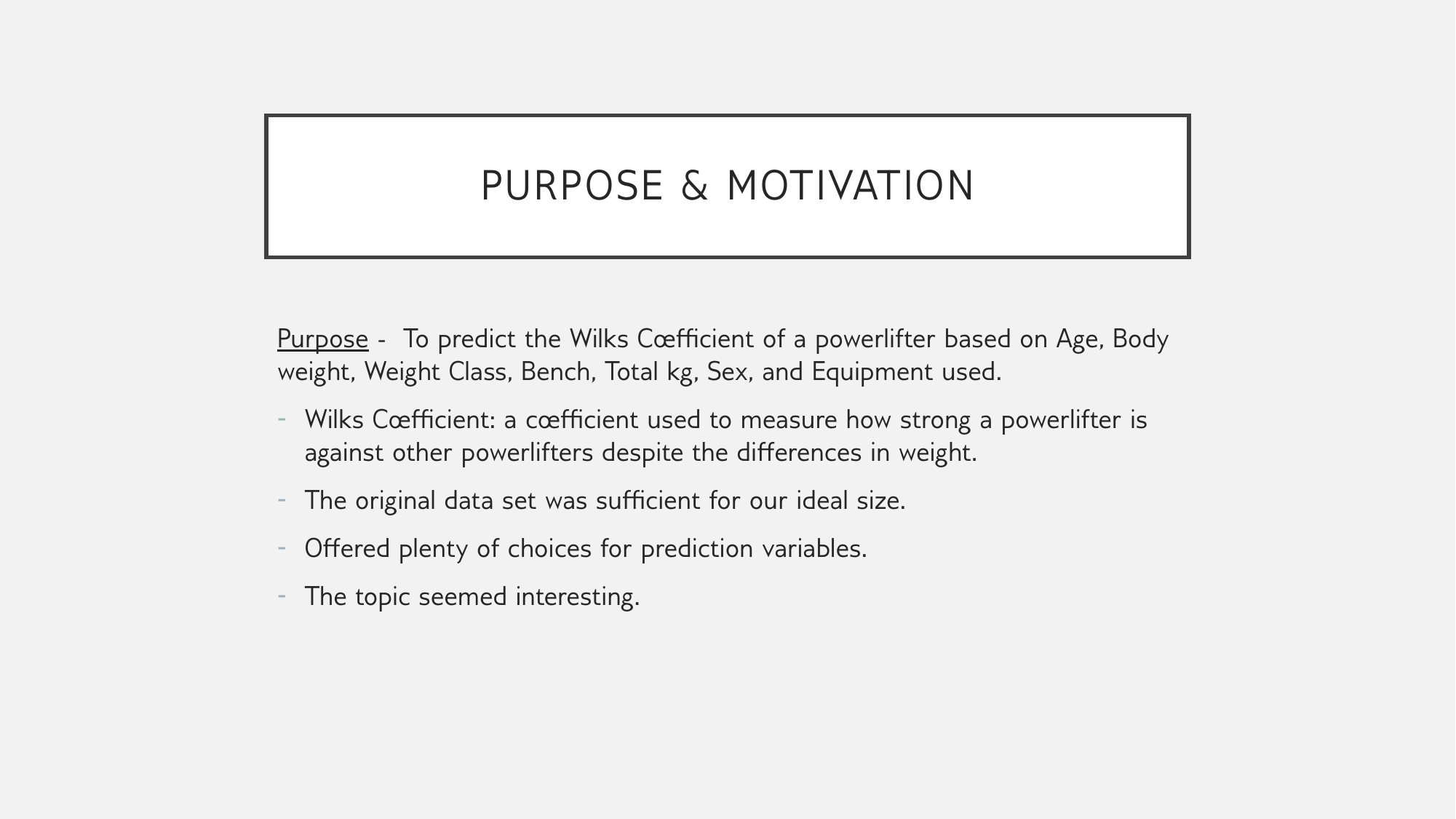

# Purpose & Motivation
Purpose -  To predict the Wilks Coefficient of a powerlifter based on Age, Body weight, Weight Class, Bench, Total kg, Sex, and Equipment used.
Wilks Coefficient: a coefficient used to measure how strong a powerlifter is against other powerlifters despite the differences in weight.
The original data set was sufficient for our ideal size.
Offered plenty of choices for prediction variables.
The topic seemed interesting.